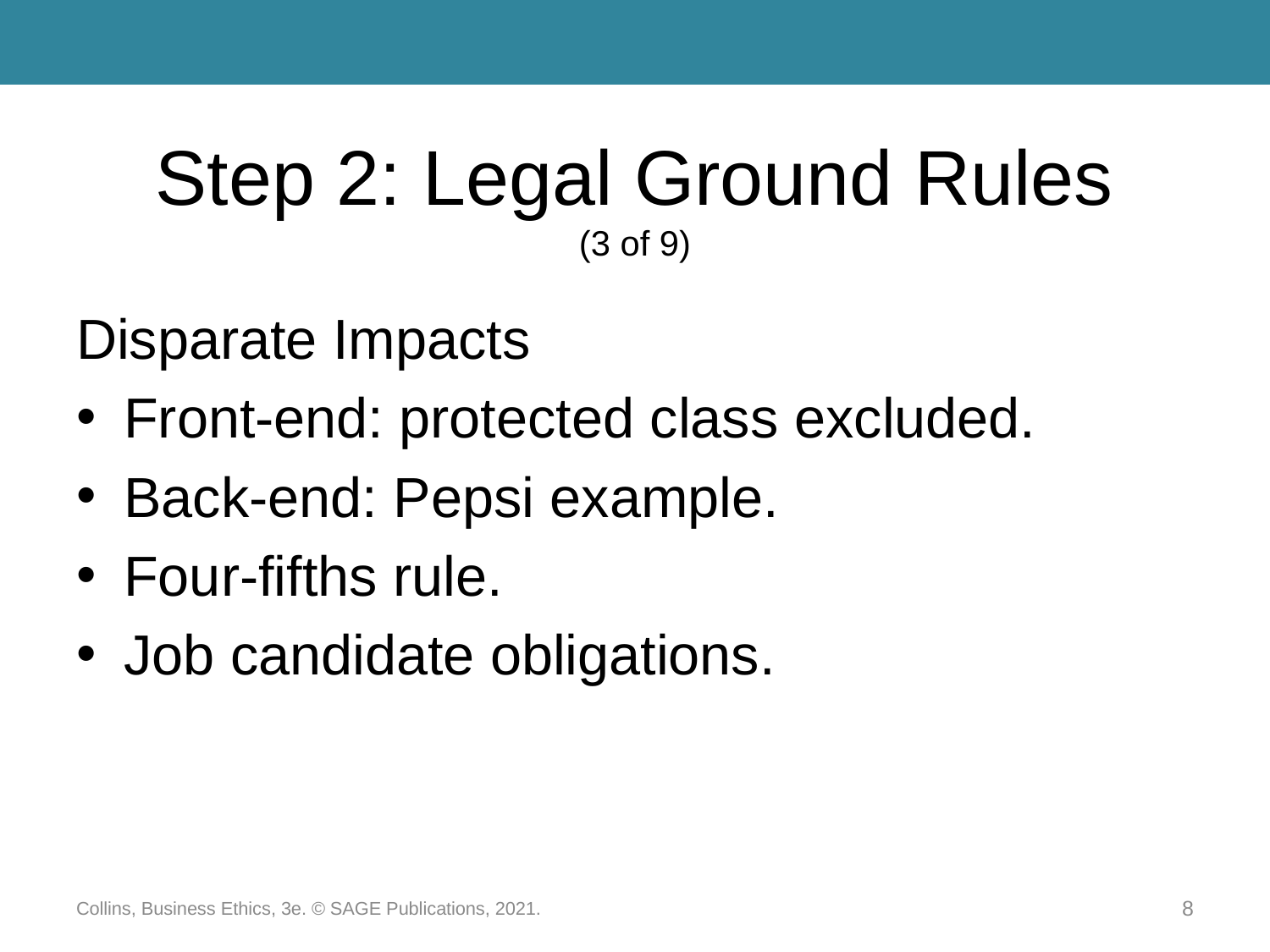

# Step 2: Legal Ground Rules (3 of 9)
Disparate Impacts
Front-end: protected class excluded.
Back-end: Pepsi example.
Four-fifths rule.
Job candidate obligations.

Collins, Business Ethics, 3e. © SAGE Publications, 2021.
8